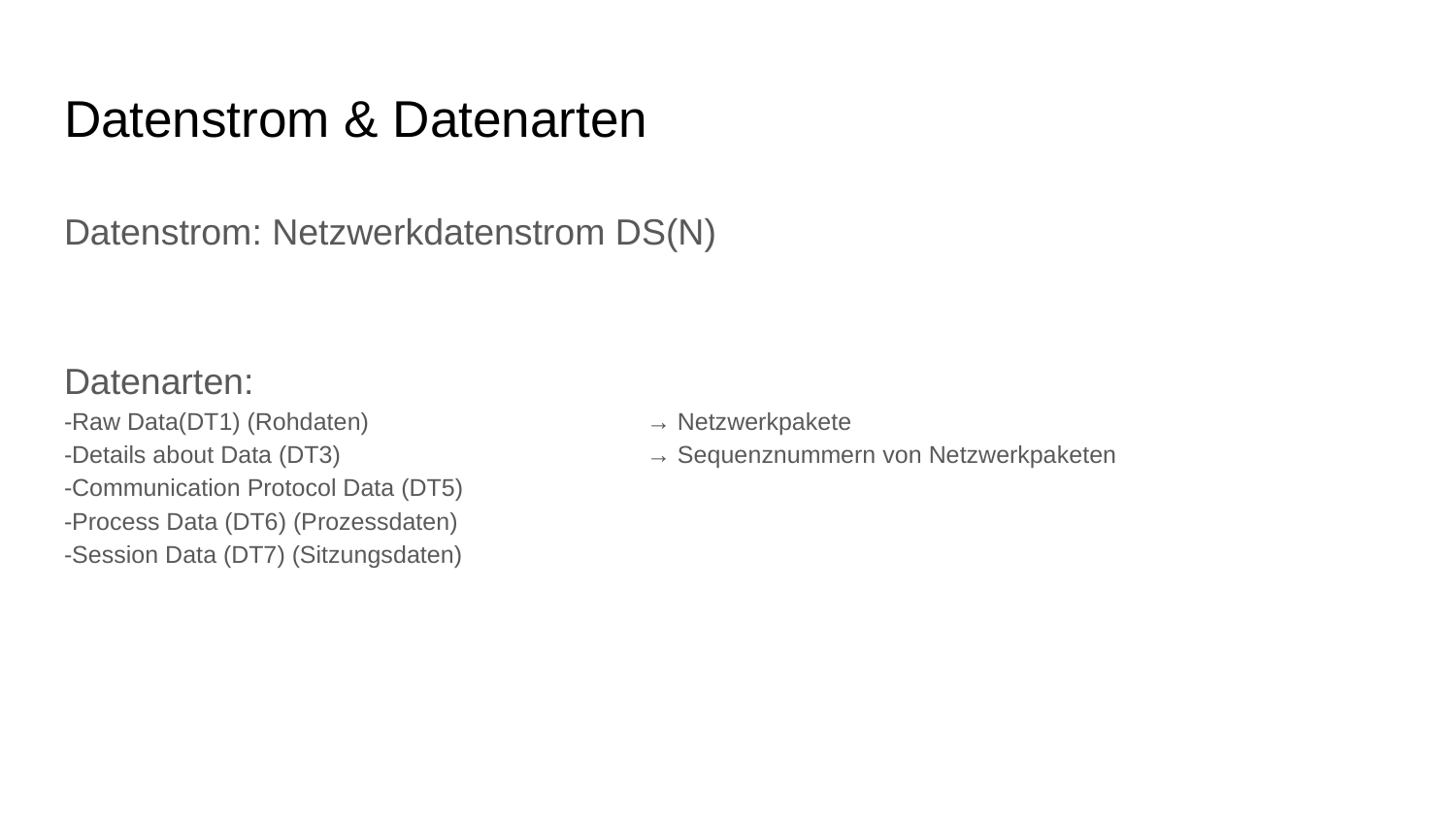

# Datenstrom & Datenarten
Datenstrom: Netzwerkdatenstrom DS(N)

Datenarten:
-Raw Data(DT1) (Rohdaten)		→ Netzwerkpakete
-Details about Data (DT3) 			→ Sequenznummern von Netzwerkpaketen
-Communication Protocol Data (DT5)
-Process Data (DT6) (Prozessdaten)
-Session Data (DT7) (Sitzungsdaten)